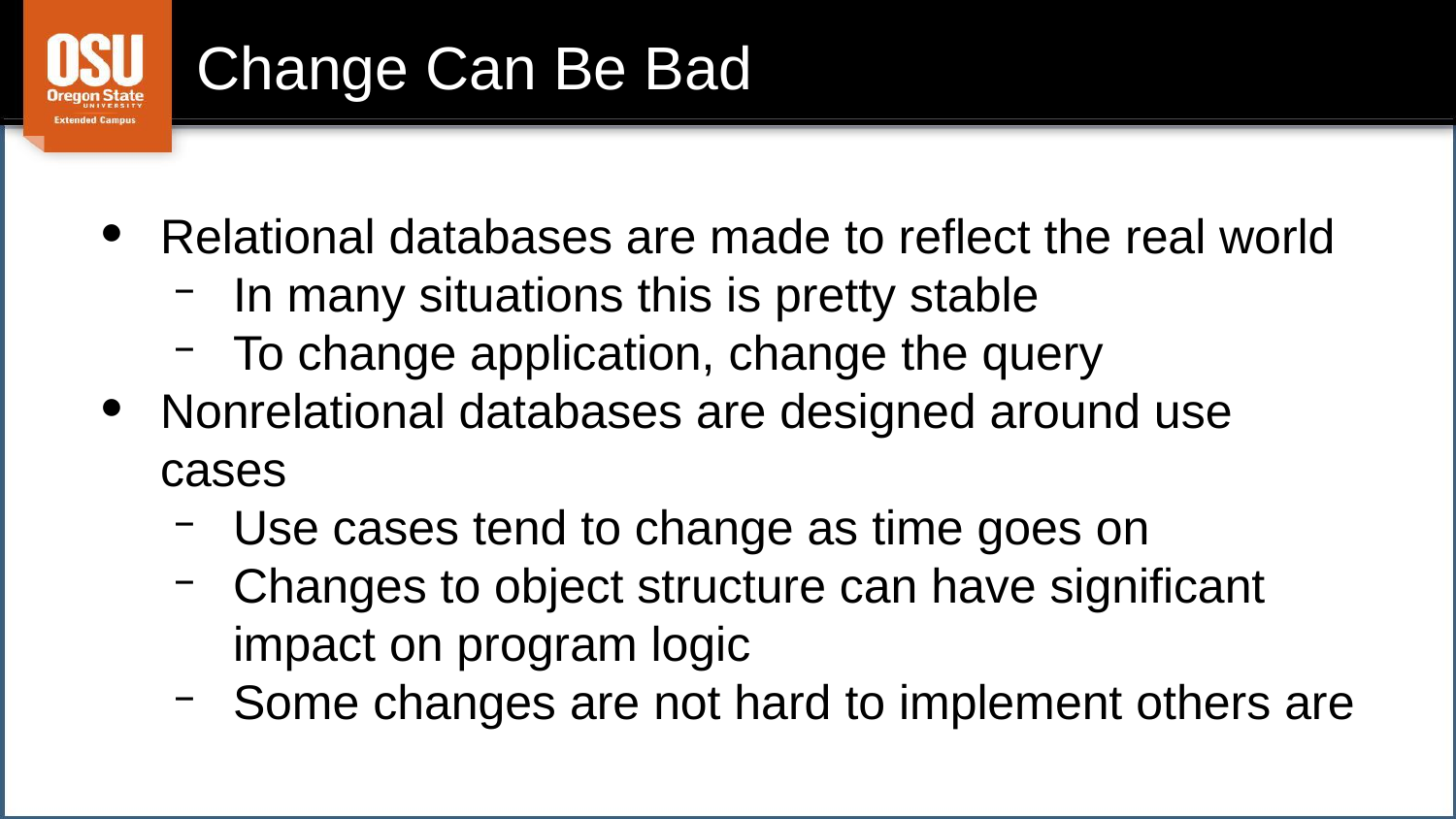

# Change Can Be Bad
Relational databases are made to reflect the real world
In many situations this is pretty stable
To change application, change the query
Nonrelational databases are designed around use cases
Use cases tend to change as time goes on
Changes to object structure can have significant impact on program logic
Some changes are not hard to implement others are